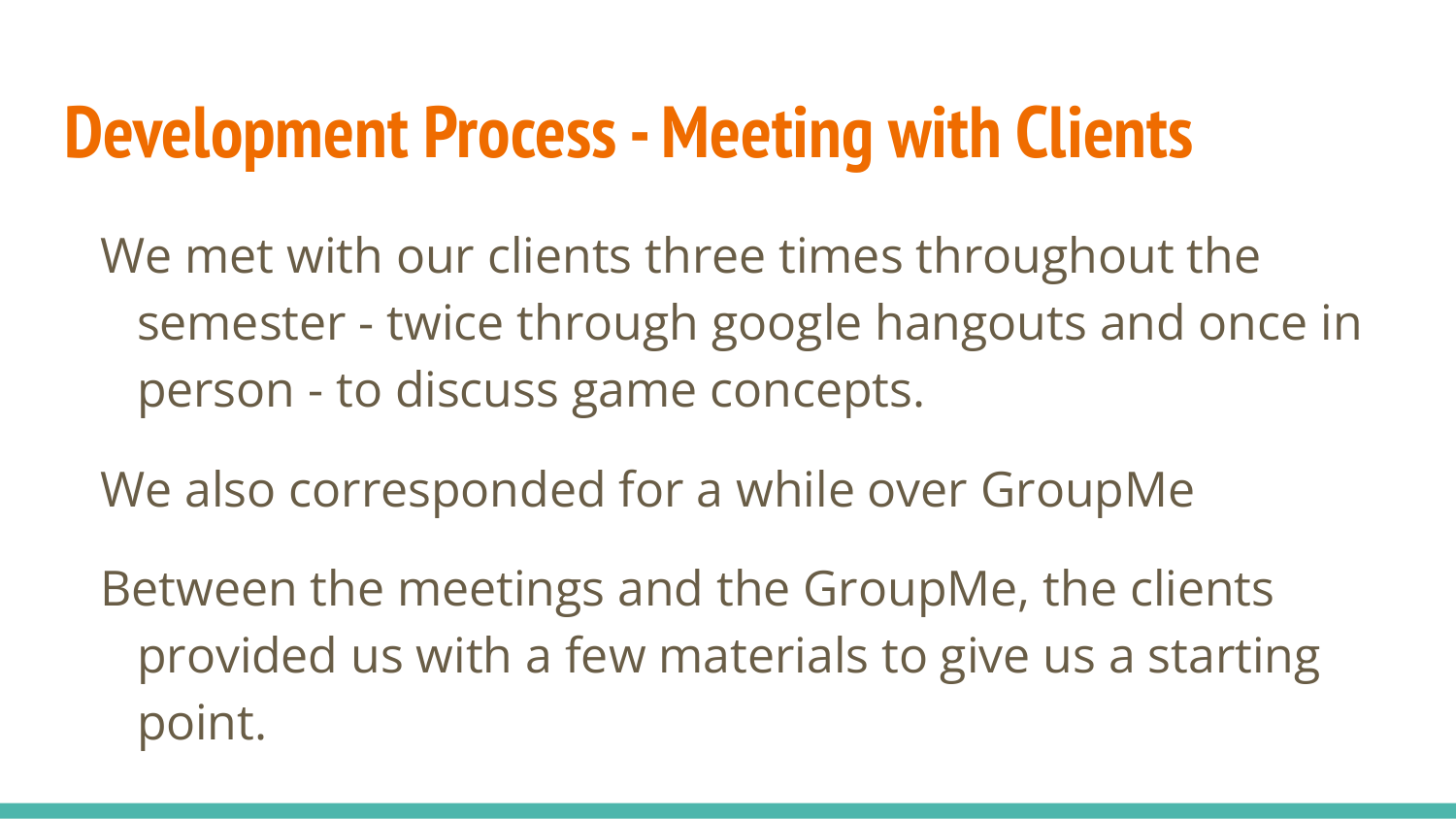

# Development Process - Meeting with Clients
We met with our clients three times throughout the semester - twice through google hangouts and once in person - to discuss game concepts.
We also corresponded for a while over GroupMe
Between the meetings and the GroupMe, the clients provided us with a few materials to give us a starting point.